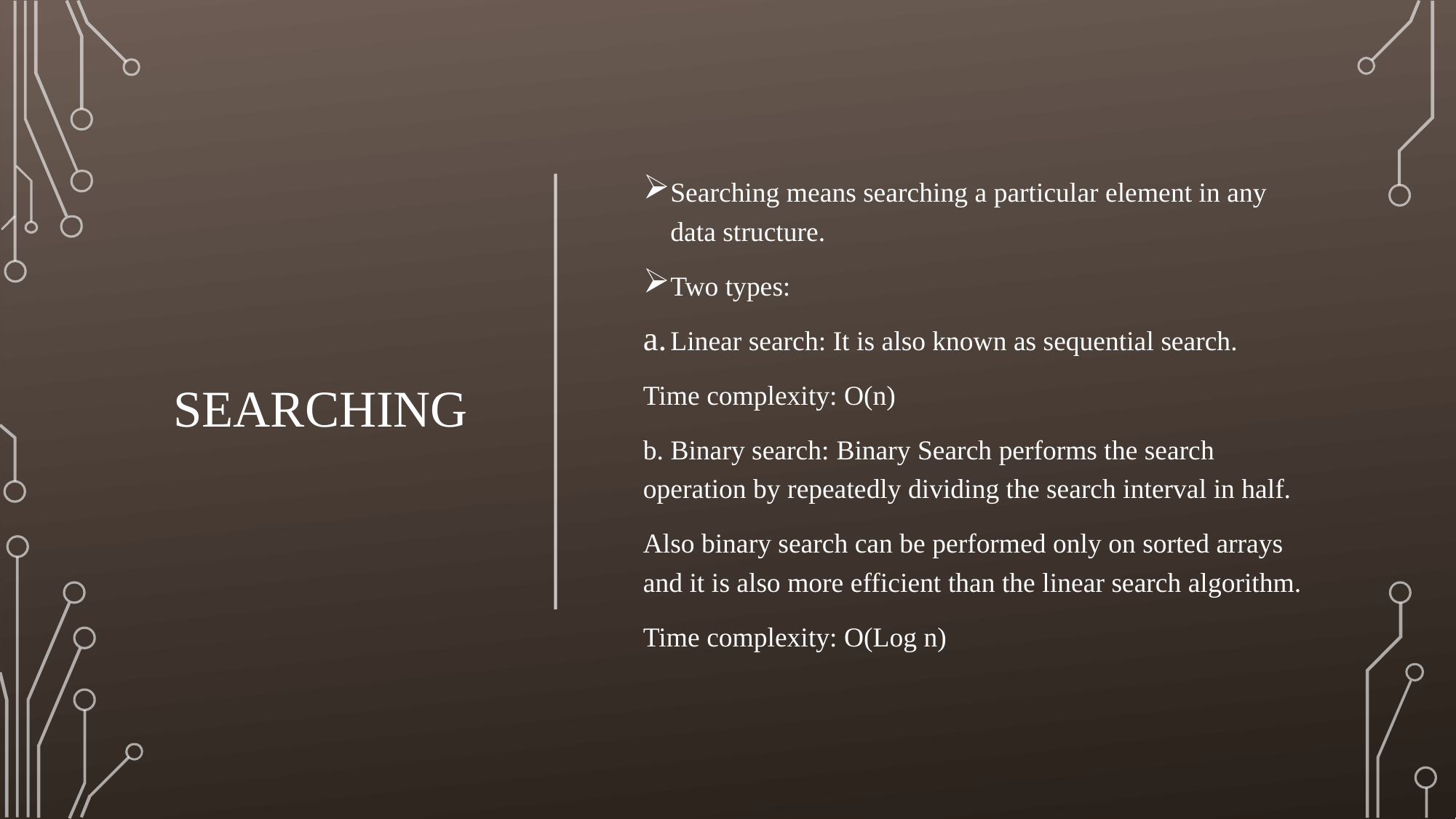

# Searching
Searching means searching a particular element in any data structure.
Two types:
Linear search: It is also known as sequential search.
Time complexity: O(n)
b. Binary search: Binary Search performs the search operation by repeatedly dividing the search interval in half.
Also binary search can be performed only on sorted arrays and it is also more efficient than the linear search algorithm.
Time complexity: O(Log n)